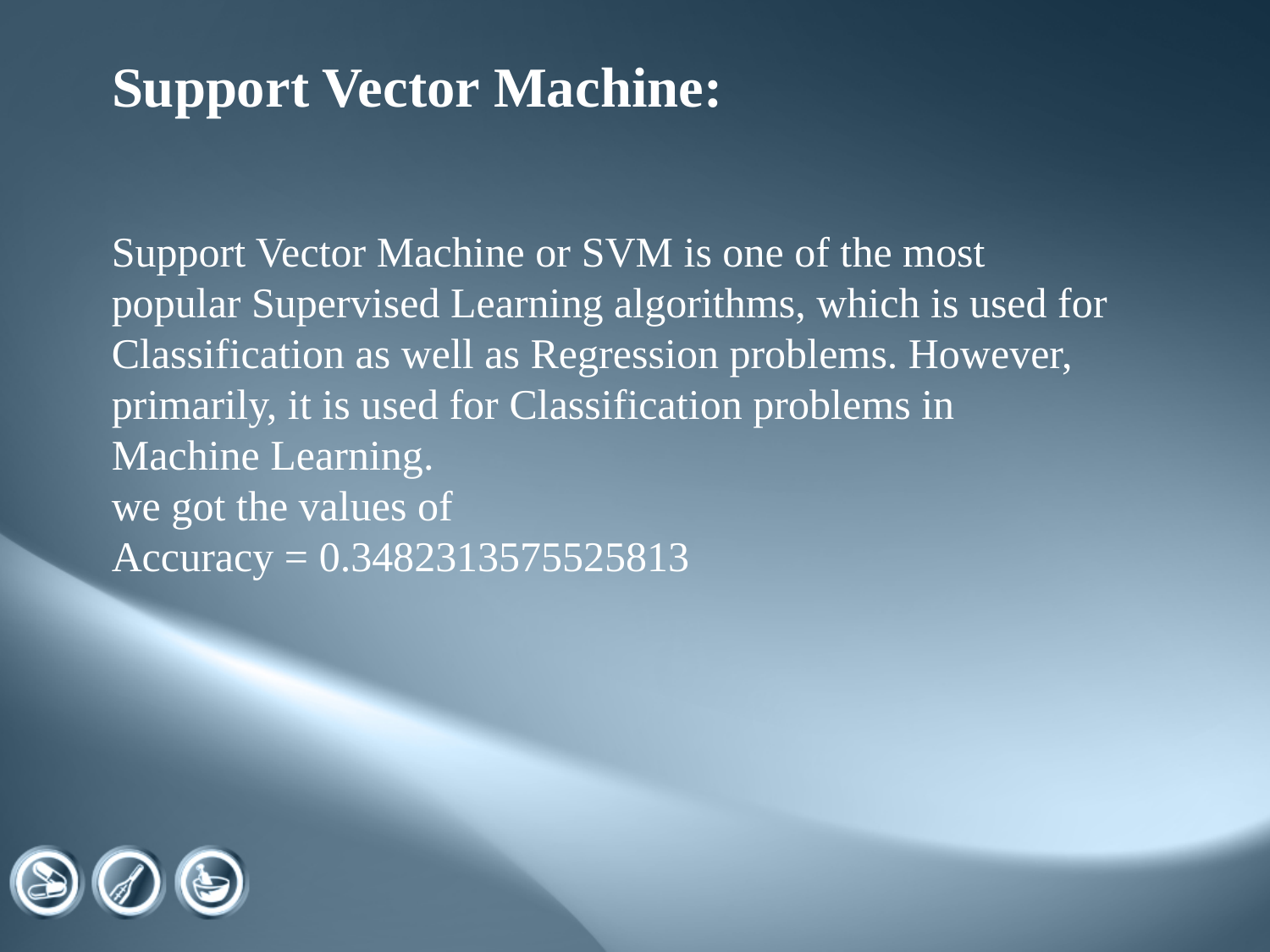

# Support Vector Machine:
Support Vector Machine or SVM is one of the most popular Supervised Learning algorithms, which is used for Classification as well as Regression problems. However, primarily, it is used for Classification problems in Machine Learning.
we got the values of
Accuracy = 0.3482313575525813